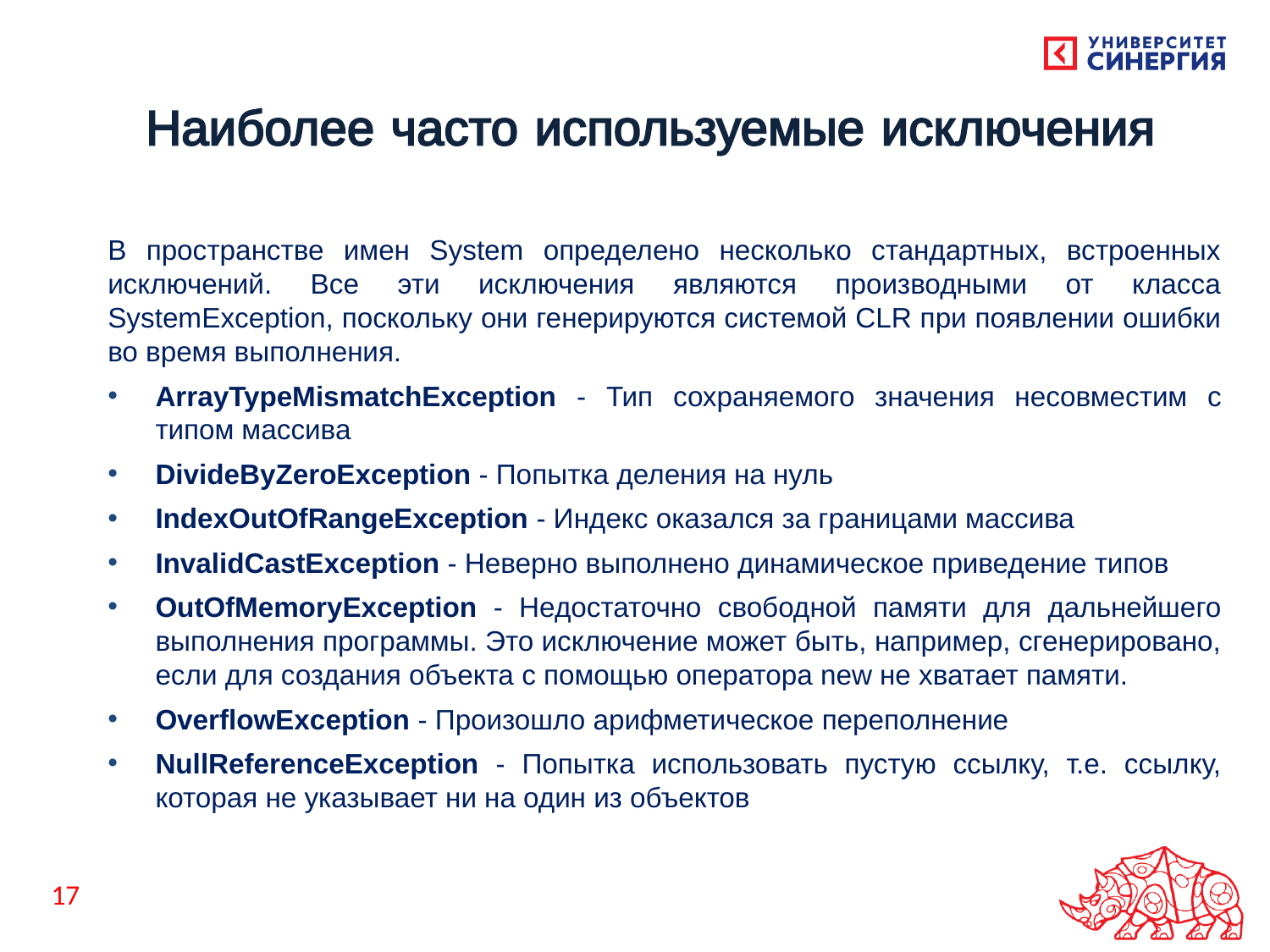

# Наиболее часто используемые исключения
В пространстве имен System определено несколько стандартных, встроенных исключений. Все эти исключения являются производными от класса SystemException, поскольку они генерируются системой CLR при появлении ошибки во время выполнения.
ArrayTypeMismatchException - Тип сохраняемого значения несовместим с типом массива
DivideByZeroException - Попытка деления на нуль
IndexOutOfRangeException - Индекс оказался за границами массива
InvalidCastException - Неверно выполнено динамическое приведение типов
OutOfMemoryException - Недостаточно свободной памяти для дальнейшего выполнения программы. Это исключение может быть, например, сгенерировано, если для создания объекта с помощью оператора new не хватает памяти.
OverflowException - Произошло арифметическое переполнение
NullReferenceException - Попытка использовать пустую ссылку, т.е. ссылку, которая не указывает ни на один из объектов
17